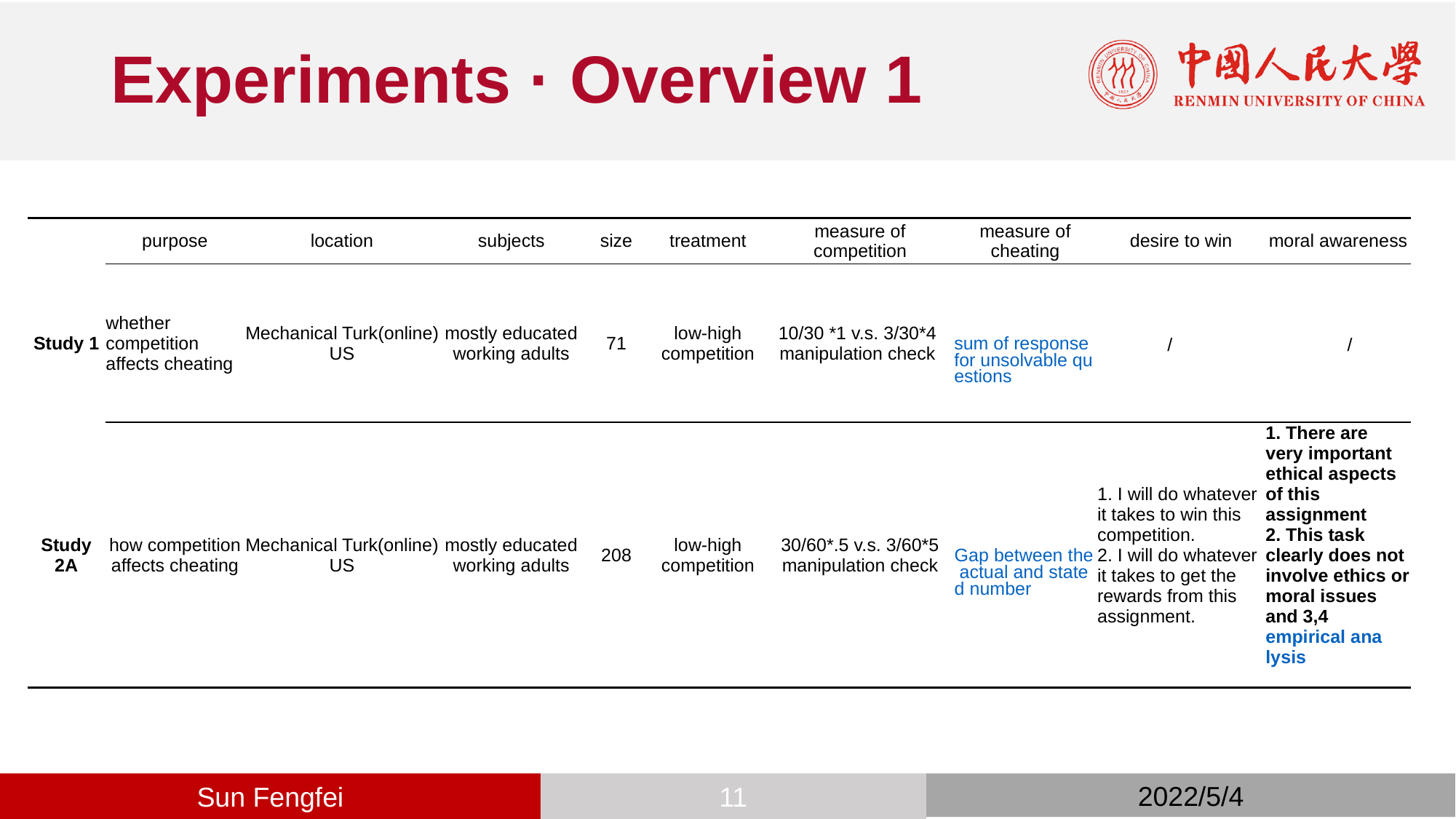

# Experiments · Overview 1
|  | purpose | location | subjects | size | treatment | measure of competition | measure of cheating | desire to win | moral awareness |
| --- | --- | --- | --- | --- | --- | --- | --- | --- | --- |
| Study 1 | whether competition affects cheating | Mechanical Turk(online) US | mostly educated working adults | 71 | low-high competition | 10/30 \*1 v.s. 3/30\*4 manipulation check | sum of response for unsolvable questions | / | / |
| Study 2A | how competition affects cheating | Mechanical Turk(online) US | mostly educated working adults | 208 | low-high competition | 30/60\*.5 v.s. 3/60\*5 manipulation check | Gap between the actual and stated number | 1. I will do whatever it takes to win this competition. 2. I will do whatever it takes to get the rewards from this assignment. | 1. There are very important ethical aspects of this assignment 2. This task clearly does not involve ethics or moral issues and 3,4 empirical analysis |